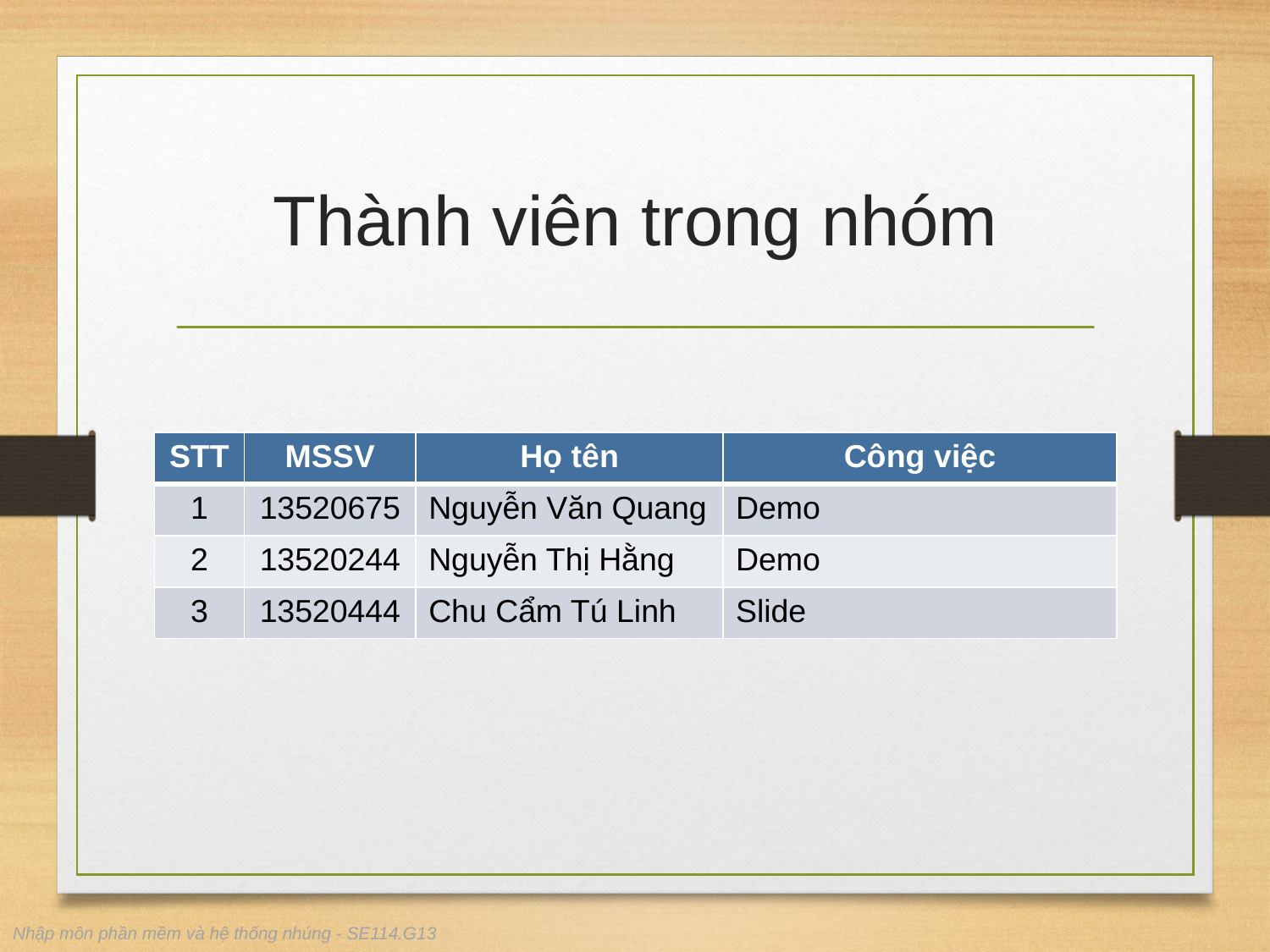

# Thành viên trong nhóm
| STT | MSSV | Họ tên | Công việc |
| --- | --- | --- | --- |
| 1 | 13520675 | Nguyễn Văn Quang | Demo |
| 2 | 13520244 | Nguyễn Thị Hằng | Demo |
| 3 | 13520444 | Chu Cẩm Tú Linh | Slide |
Nhập môn phần mềm và hệ thống nhúng - SE114.G13